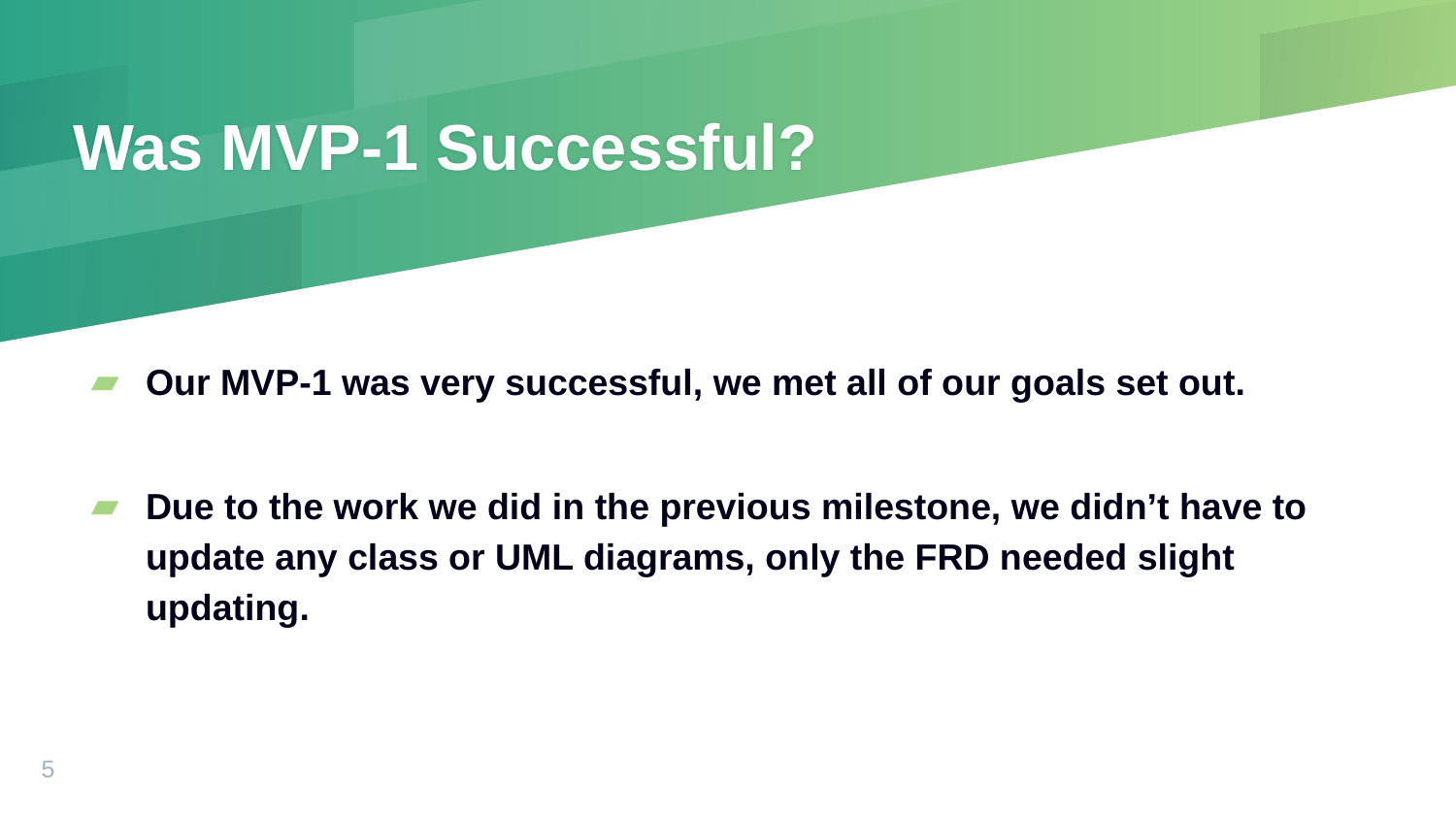

# Was MVP-1 Successful?
Our MVP-1 was very successful, we met all of our goals set out.

Due to the work we did in the previous milestone, we didn’t have to update any class or UML diagrams, only the FRD needed slight updating.

5